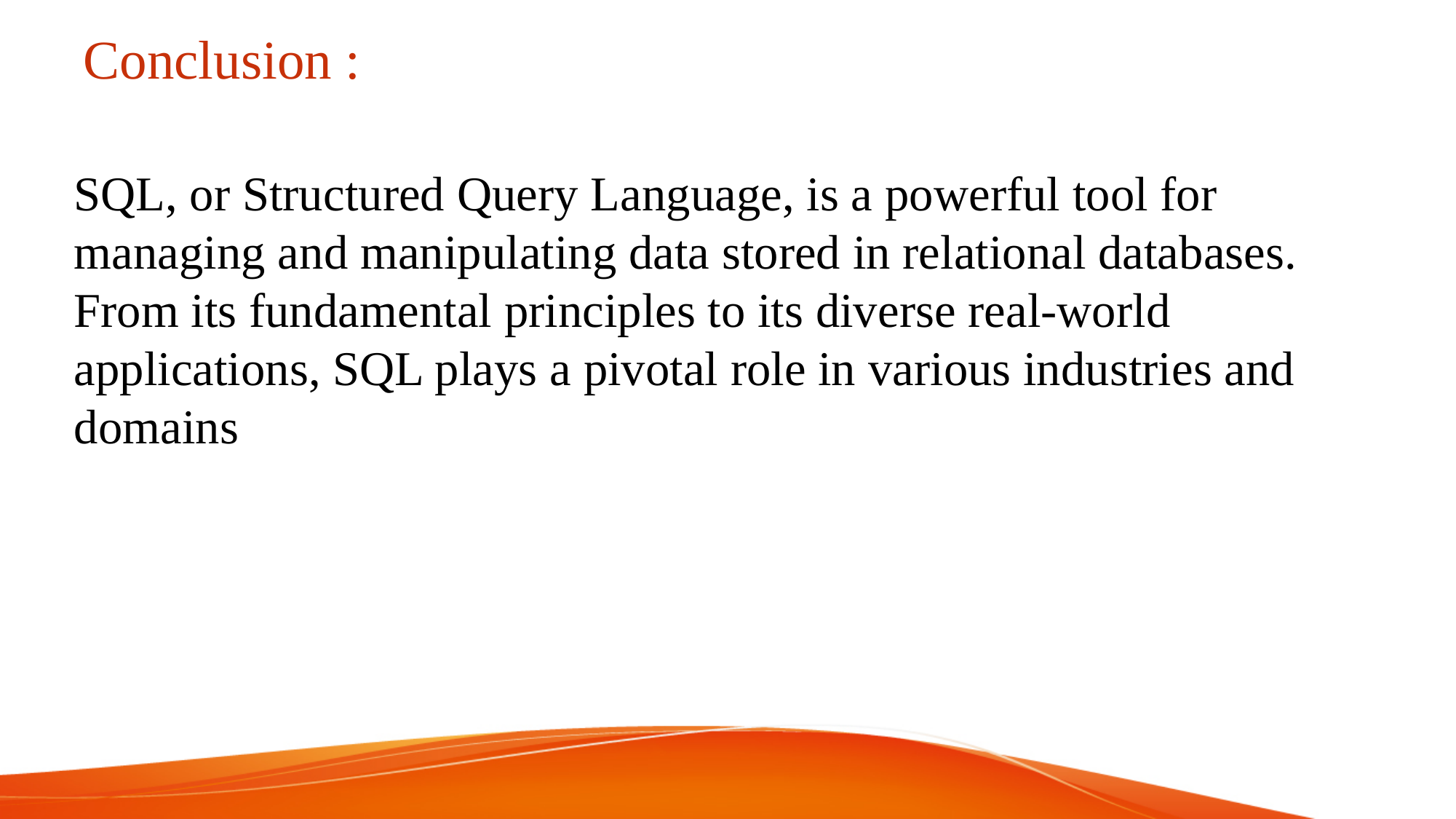

# Conclusion :
SQL, or Structured Query Language, is a powerful tool for managing and manipulating data stored in relational databases. From its fundamental principles to its diverse real-world applications, SQL plays a pivotal role in various industries and domains